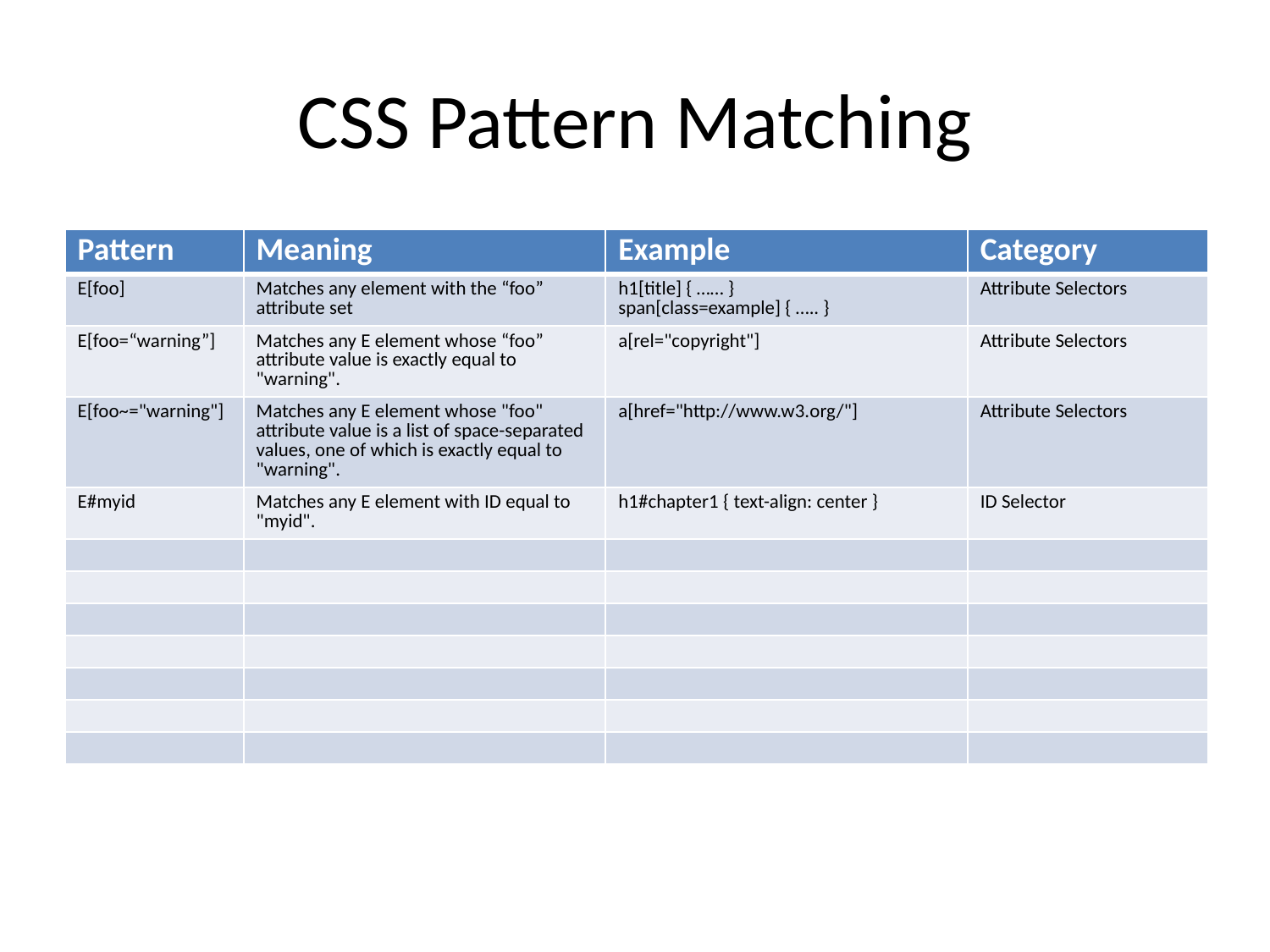

# CSS Pattern Matching
| Pattern | Meaning | Example | Category |
| --- | --- | --- | --- |
| E[foo] | Matches any element with the “foo” attribute set | h1[title] { …… } span[class=example] { ….. } | Attribute Selectors |
| E[foo=“warning”] | Matches any E element whose “foo” attribute value is exactly equal to "warning". | a[rel="copyright"] | Attribute Selectors |
| E[foo~="warning"] | Matches any E element whose "foo" attribute value is a list of space-separated values, one of which is exactly equal to "warning". | a[href="http://www.w3.org/"] | Attribute Selectors |
| E#myid | Matches any E element with ID equal to "myid". | h1#chapter1 { text-align: center } | ID Selector |
|  |  |  |  |
|  |  |  |  |
|  |  |  |  |
|  |  |  |  |
|  |  |  |  |
|  |  |  |  |
|  |  |  |  |